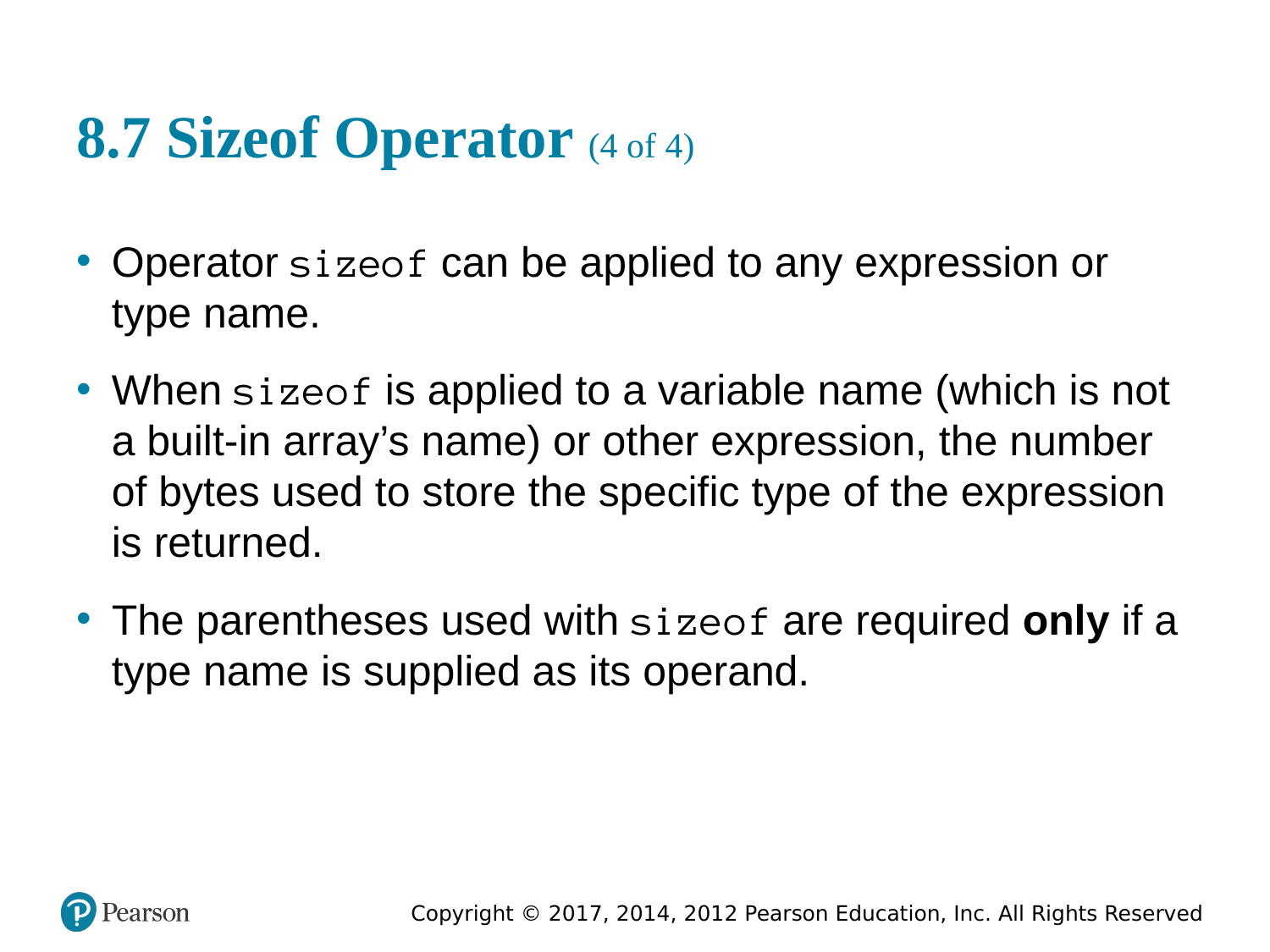

# 8.7 Sizeof Operator (4 of 4)
Operator sizeof can be applied to any expression or type name.
When size of is applied to a variable name (which is not a built-in array’s name) or other expression, the number of bytes used to store the specific type of the expression is returned.
The parentheses used with size of are required only if a type name is supplied as its operand.